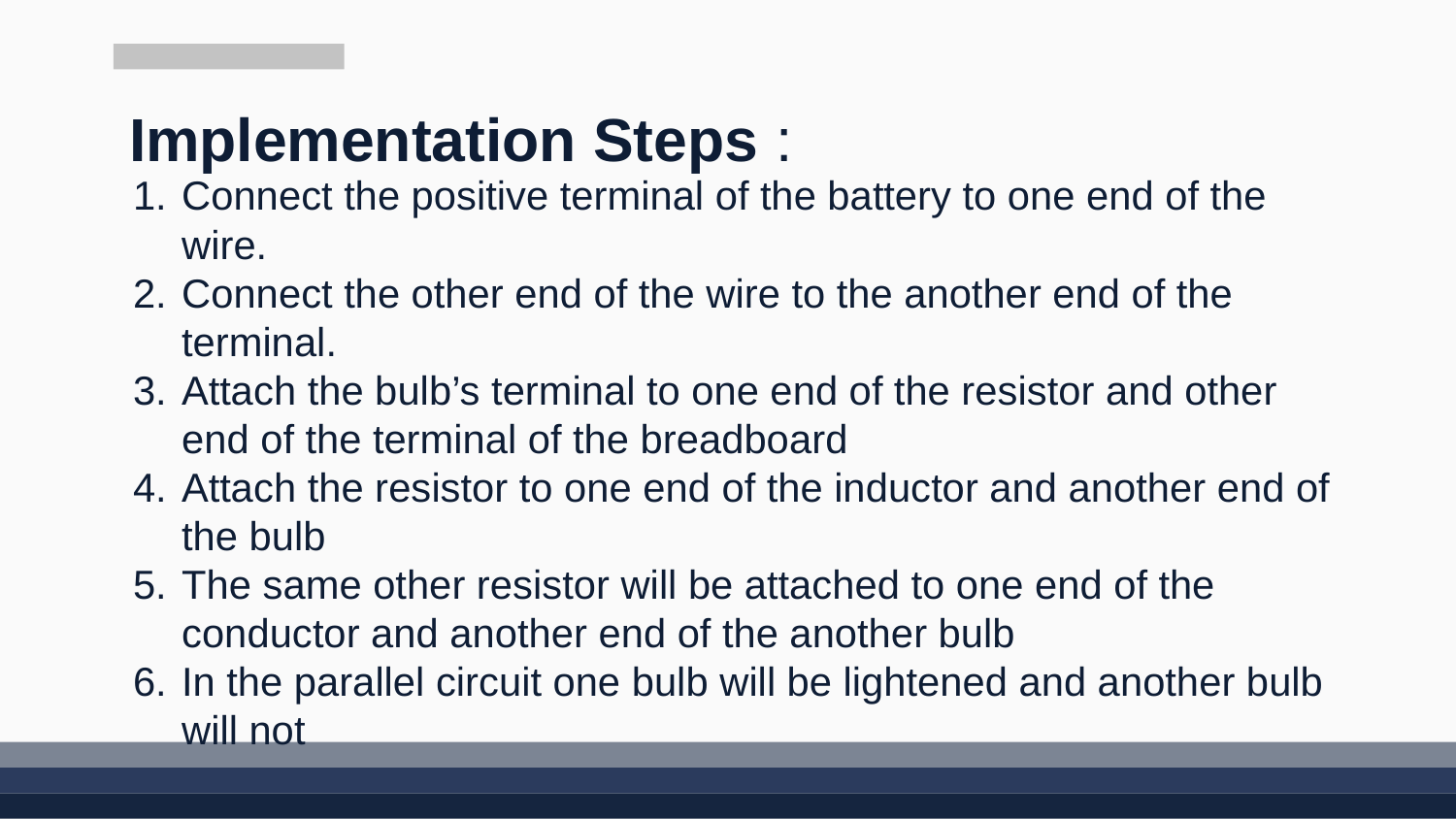

# Implementation Steps :
Connect the positive terminal of the battery to one end of the wire.
Connect the other end of the wire to the another end of the terminal.
Attach the bulb’s terminal to one end of the resistor and other end of the terminal of the breadboard
Attach the resistor to one end of the inductor and another end of the bulb
The same other resistor will be attached to one end of the conductor and another end of the another bulb
In the parallel circuit one bulb will be lightened and another bulb will not